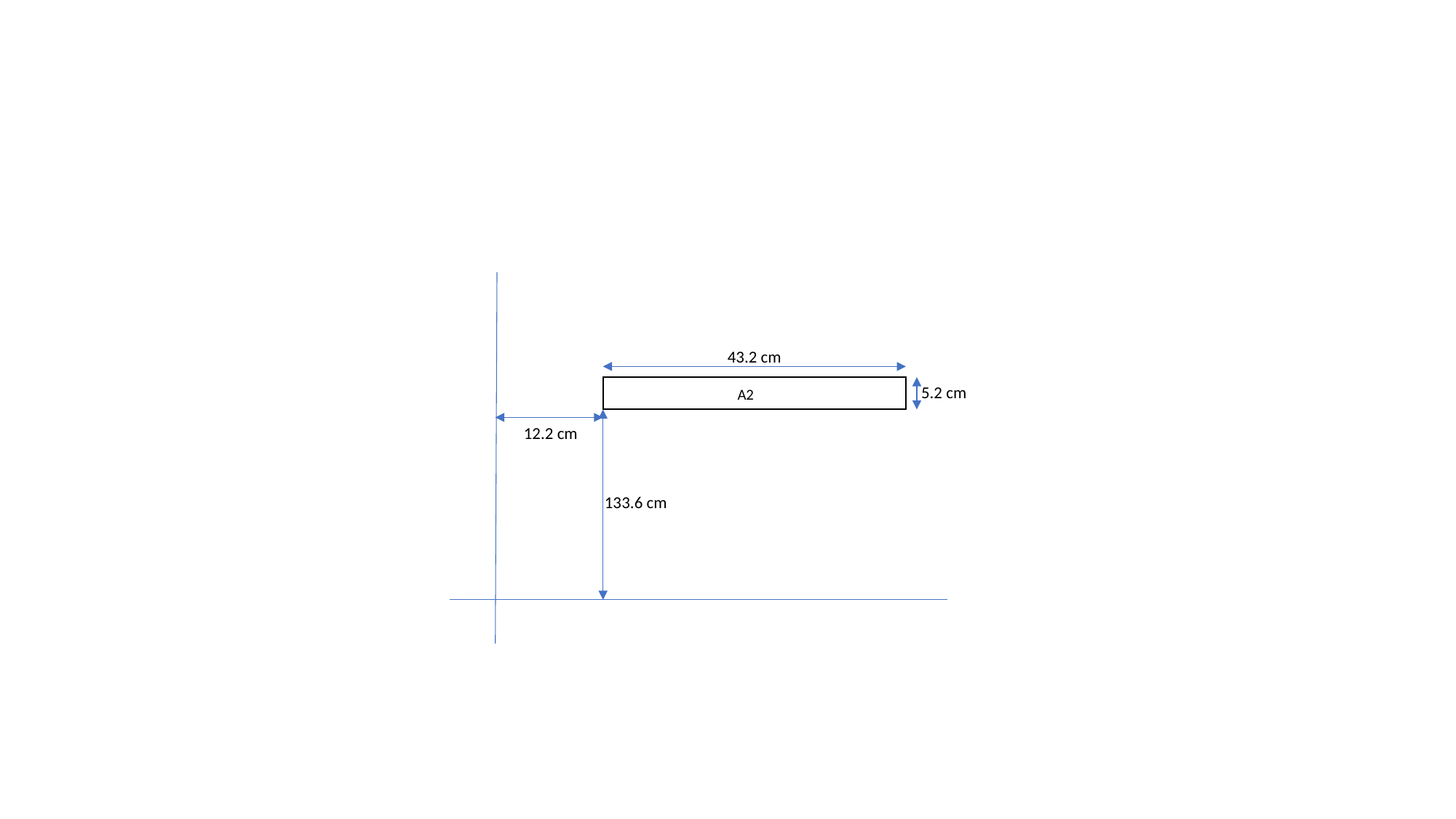

43.2 cm
5.2 cm

12.2 cm
A2
133.6 cm